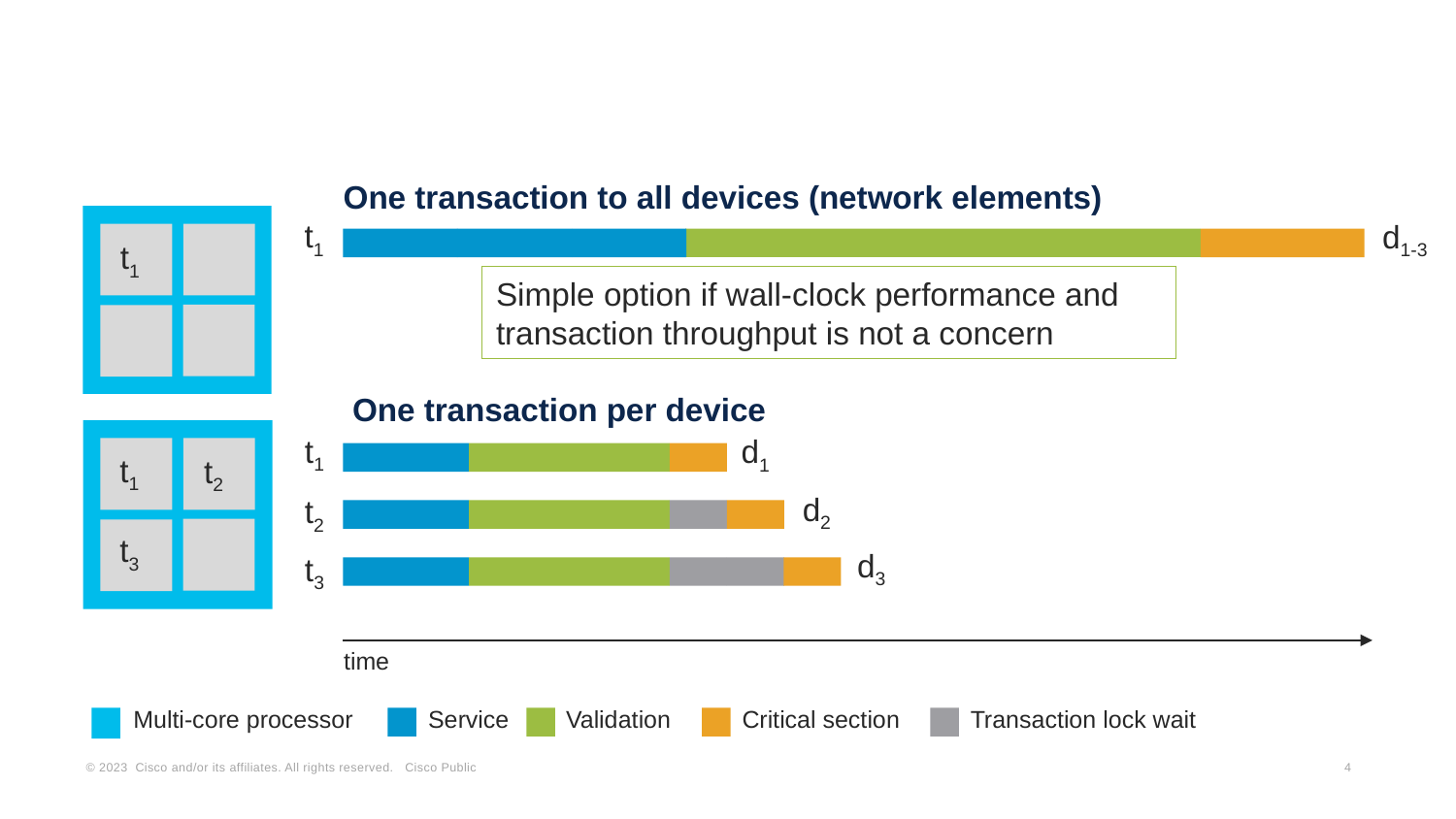

One transaction to all devices (network elements)

t1
d1-3

t1
Simple option if wall-clock performance and  transaction throughput is not a concern

 One transaction per device

t1
d1

t1

t2
d2
t2

t3
d3
t3

time
Multi-core processor
Service

Validation

Critical section

Transaction lock wait